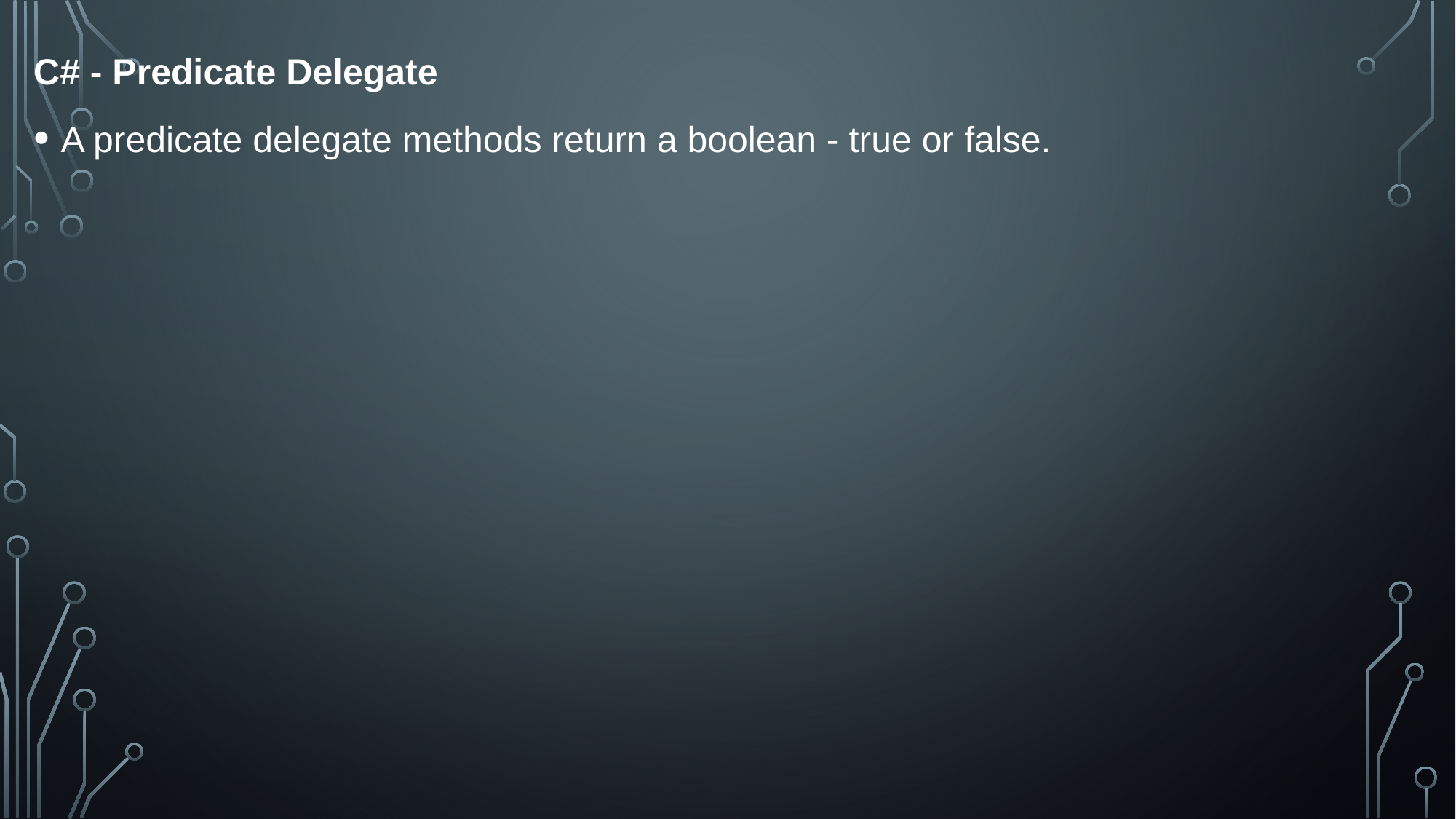

C# - Predicate Delegate
A predicate delegate methods return a boolean - true or false.